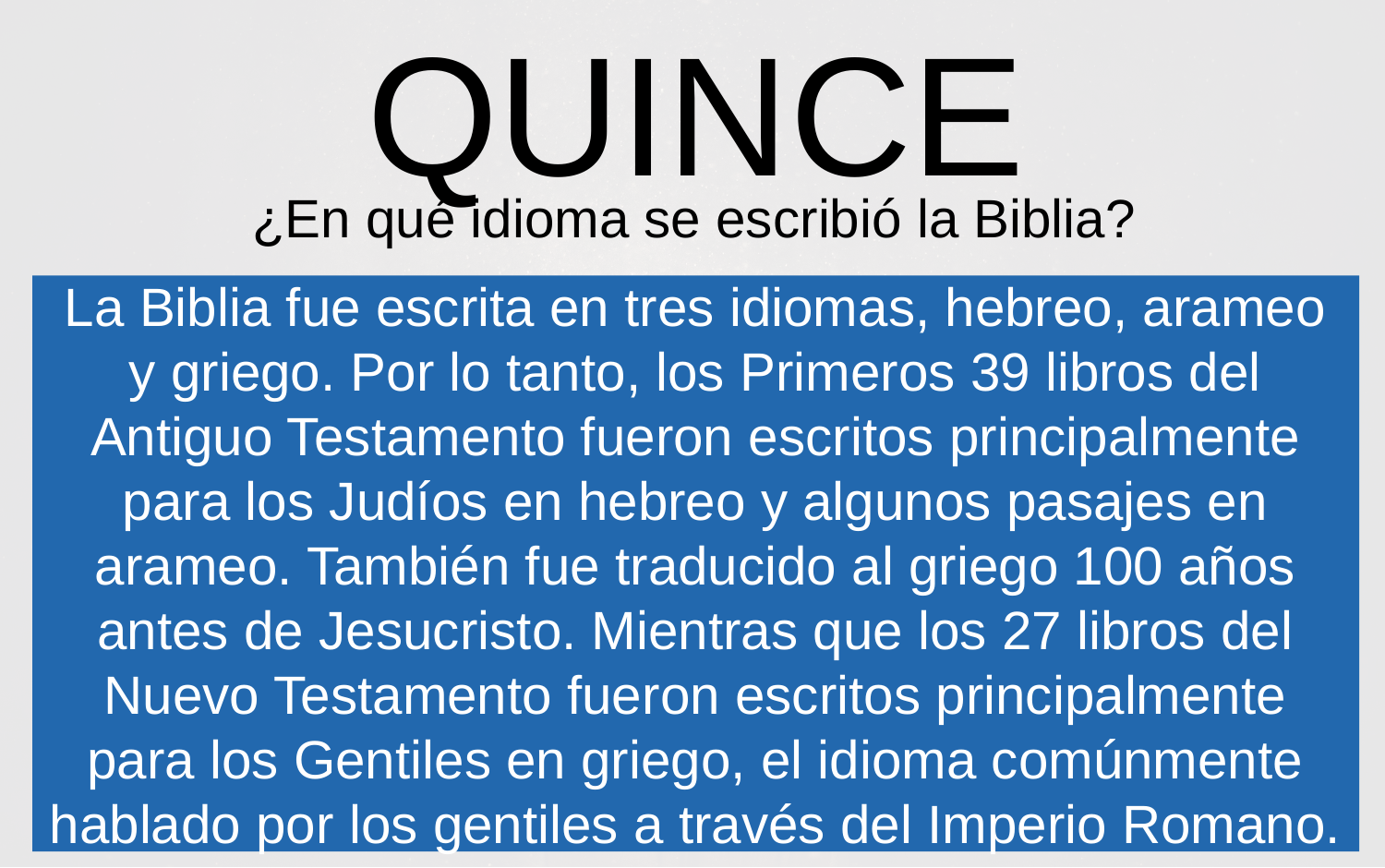

QUINCE
¿En qué idioma se escribió la Biblia?
La Biblia fue escrita en tres idiomas, hebreo, arameo y griego. Por lo tanto, los Primeros 39 libros del Antiguo Testamento fueron escritos principalmente para los Judíos en hebreo y algunos pasajes en arameo. También fue traducido al griego 100 años antes de Jesucristo. Mientras que los 27 libros del Nuevo Testamento fueron escritos principalmente para los Gentiles en griego, el idioma comúnmente hablado por los gentiles a través del Imperio Romano.